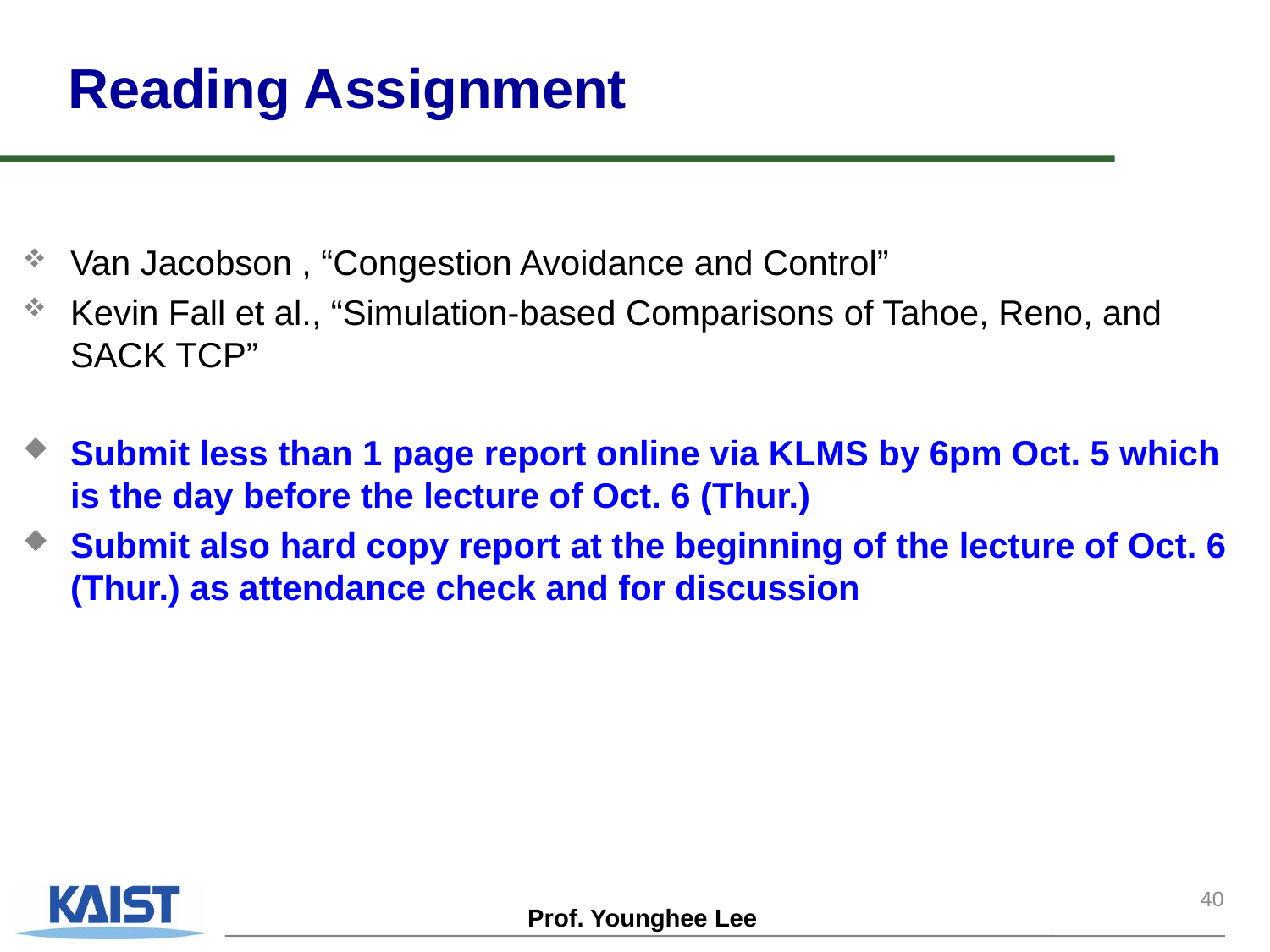

# Reading Assignment

Van Jacobson , “Congestion Avoidance and Control”
Kevin Fall et al., “Simulation-based Comparisons of Tahoe, Reno, and SACK TCP”

Submit less than 1 page report online via KLMS by 6pm Oct. 5 which is the day before the lecture of Oct. 6 (Thur.)
Submit also hard copy report at the beginning of the lecture of Oct. 6 (Thur.) as attendance check and for discussion

40